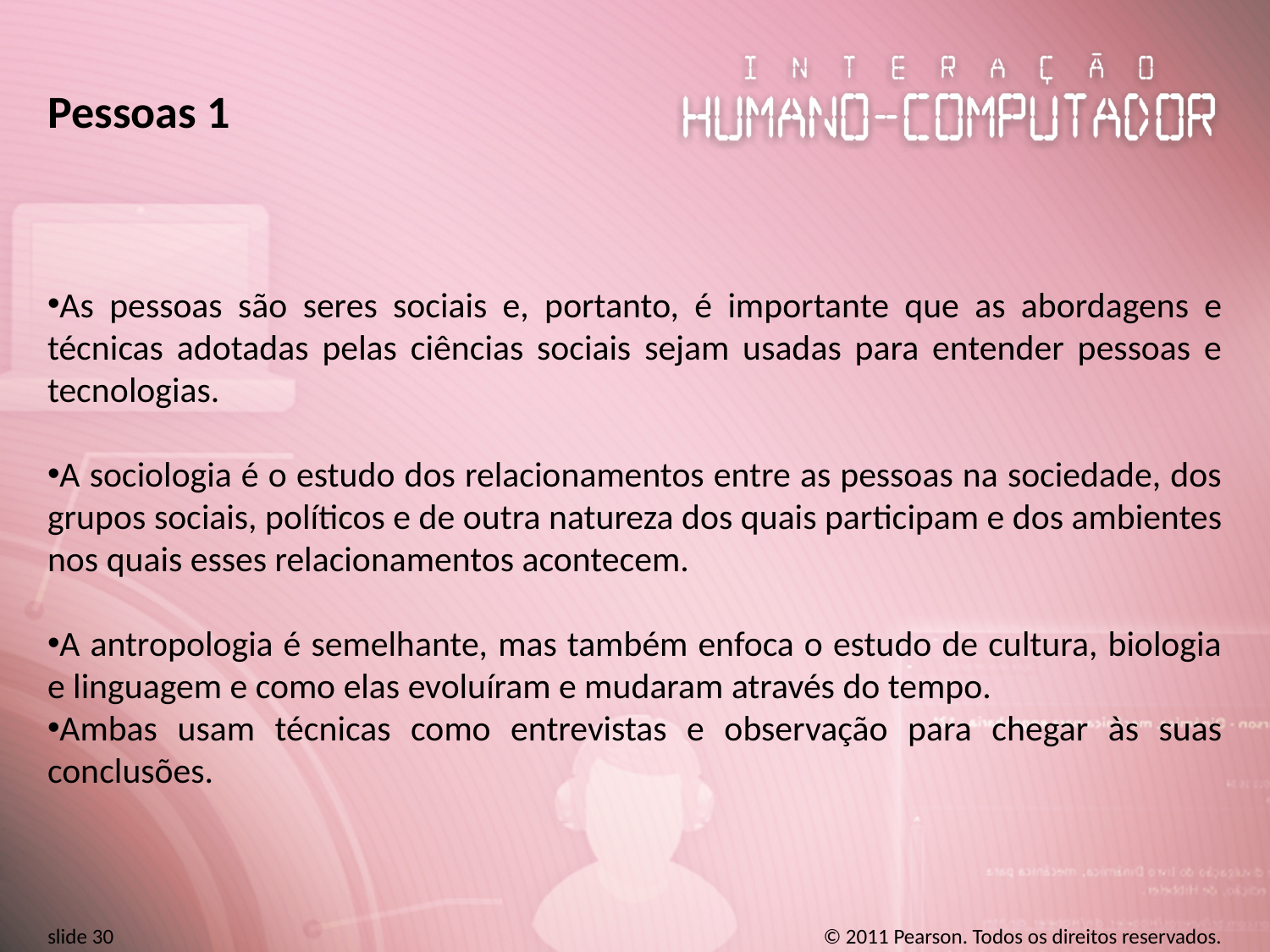

# Pessoas 1
As pessoas são seres sociais e, portanto, é importante que as abordagens e técnicas adotadas pelas ciências sociais sejam usadas para entender pessoas e tecnologias.

A sociologia é o estudo dos relacionamentos entre as pessoas na sociedade, dos grupos sociais, políticos e de outra natureza dos quais participam e dos ambientes nos quais esses relacionamentos acontecem.

A antropologia é semelhante, mas também enfoca o estudo de cultura, biologia e linguagem e como elas evoluíram e mudaram através do tempo.
Ambas usam técnicas como entrevistas e observação para chegar às suas conclusões.